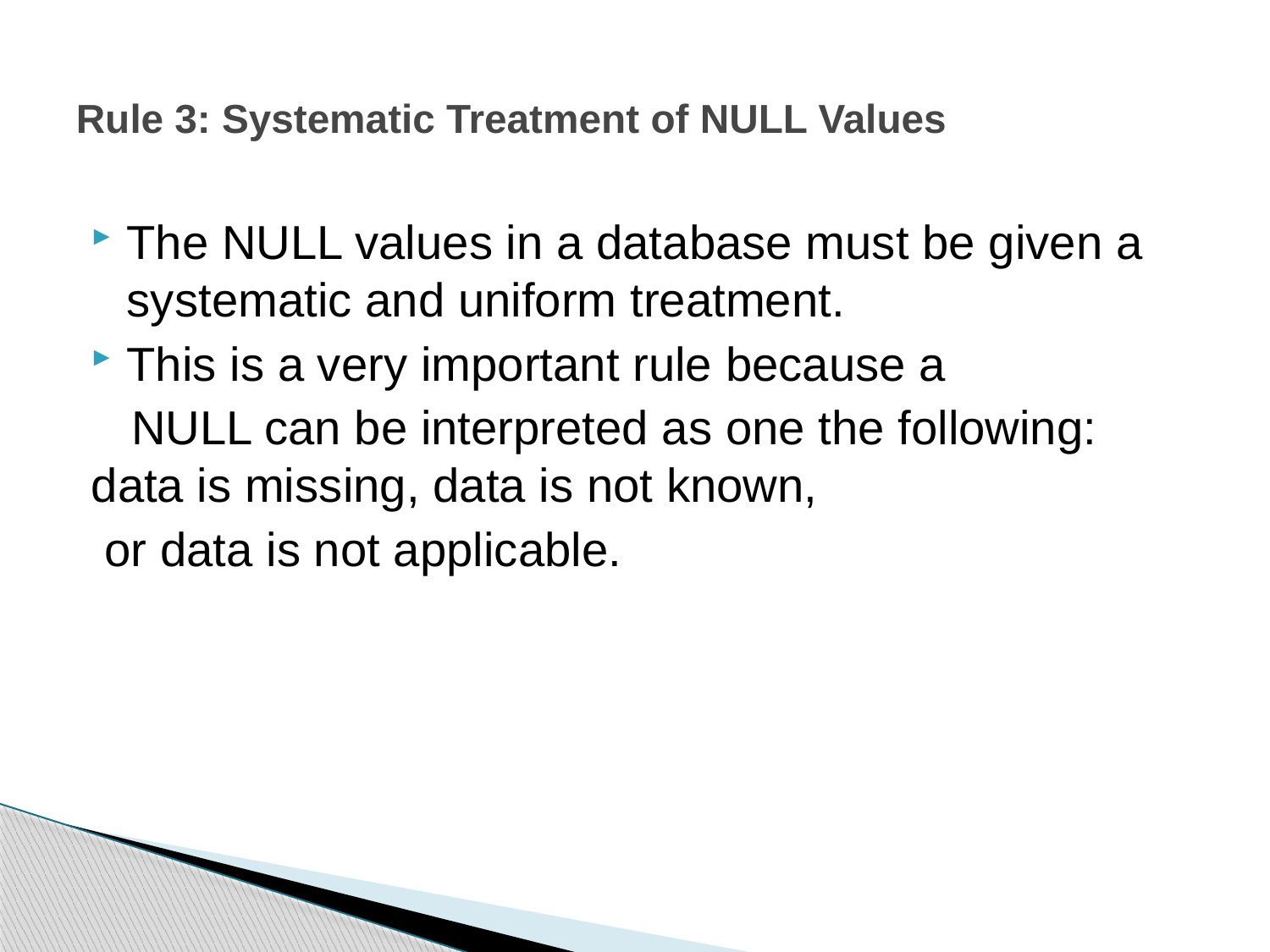

# Rule 3: Systematic Treatment of NULL Values
The NULL values in a database must be given a systematic and uniform treatment.
This is a very important rule because a
   NULL can be interpreted as one the following: data is missing, data is not known,
 or data is not applicable.